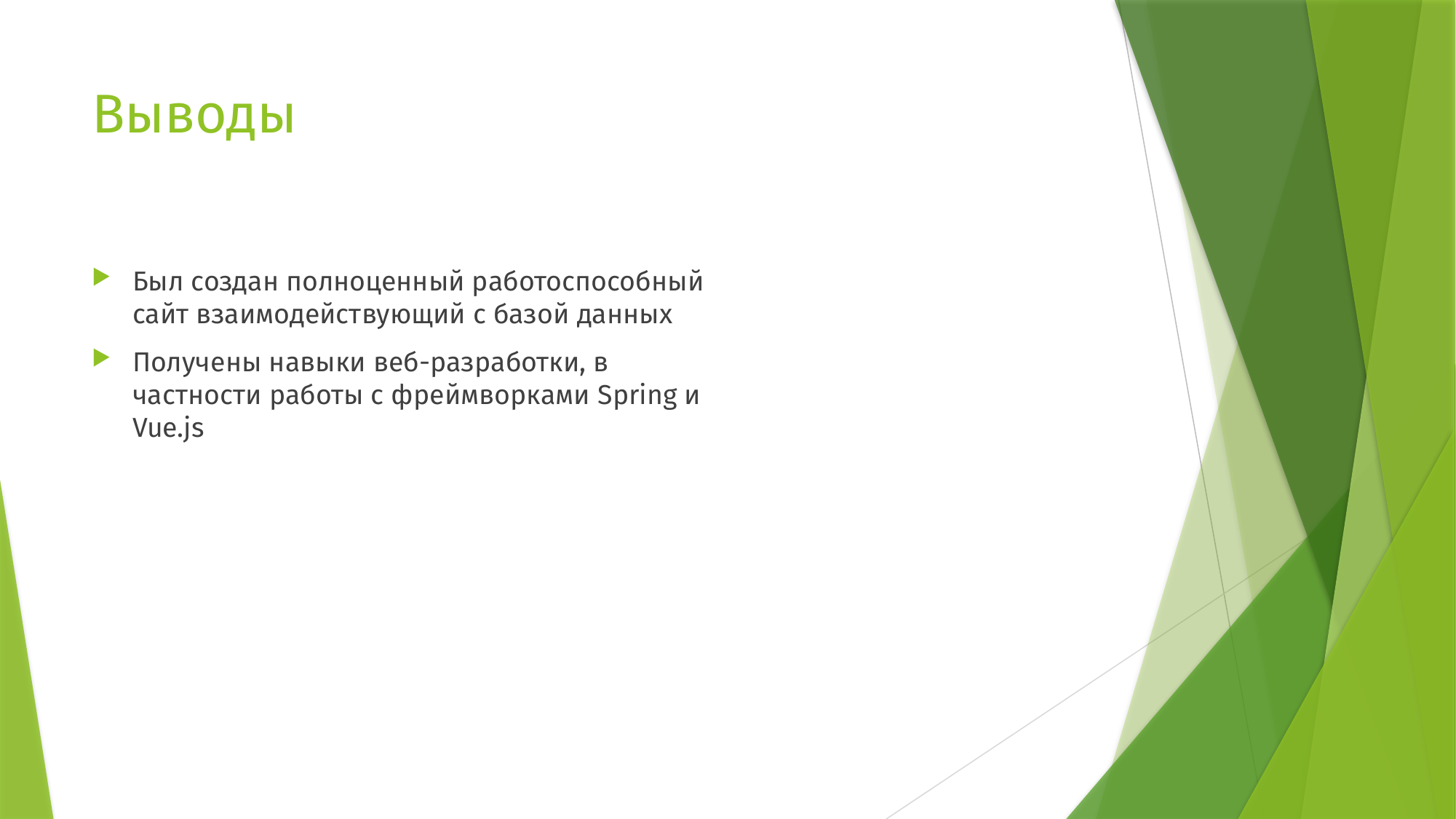

# Выводы
Был создан полноценный работоспособный сайт взаимодействующий с базой данных
Получены навыки веб-разработки, в частности работы с фреймворками Spring и Vue.js